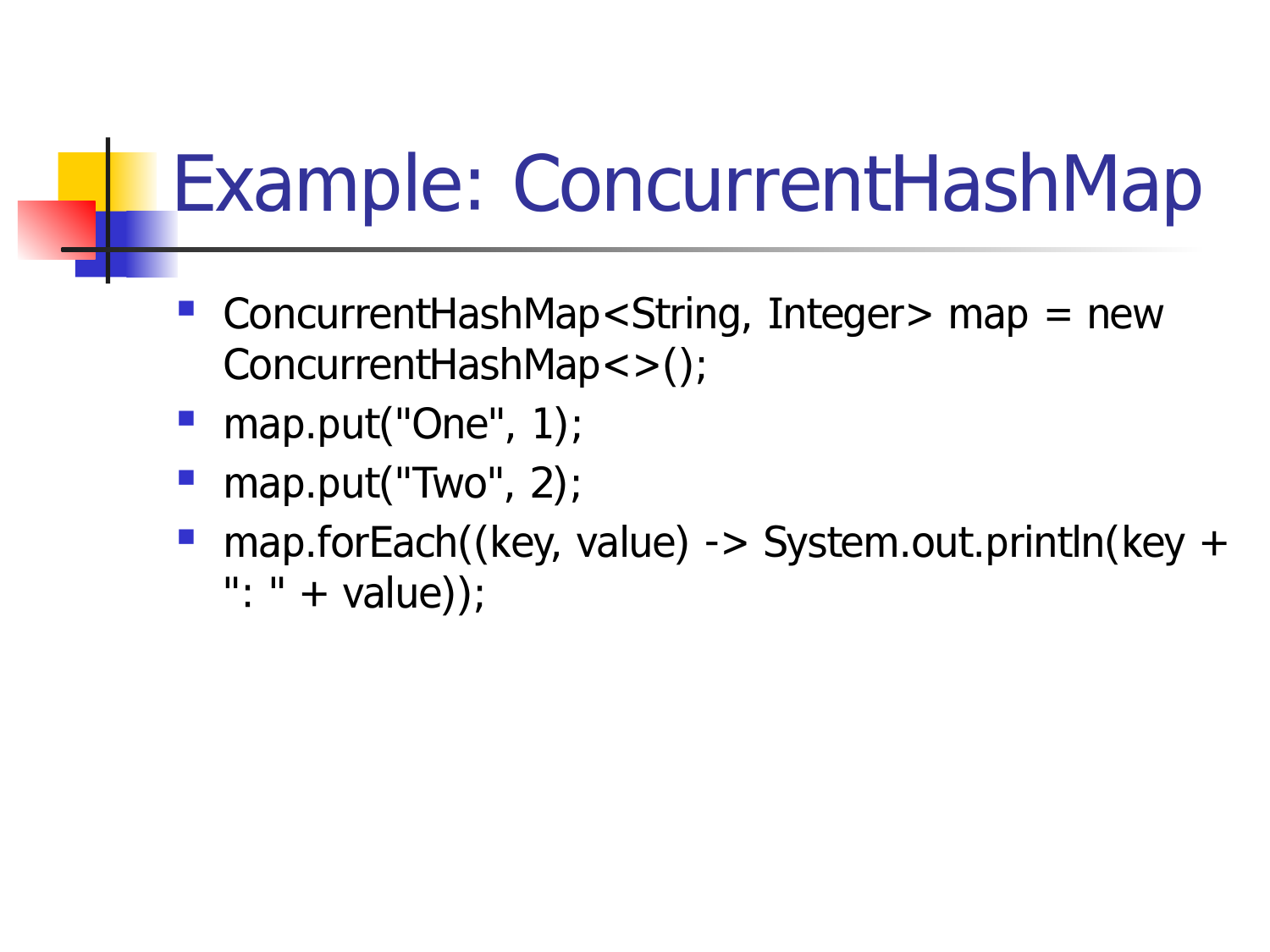

# Example: ConcurrentHashMap
ConcurrentHashMap<String, Integer> map = new ConcurrentHashMap<>();
map.put("One", 1);
map.put("Two", 2);
map.forEach((key, value) -> System.out.println(key + ": " + value));